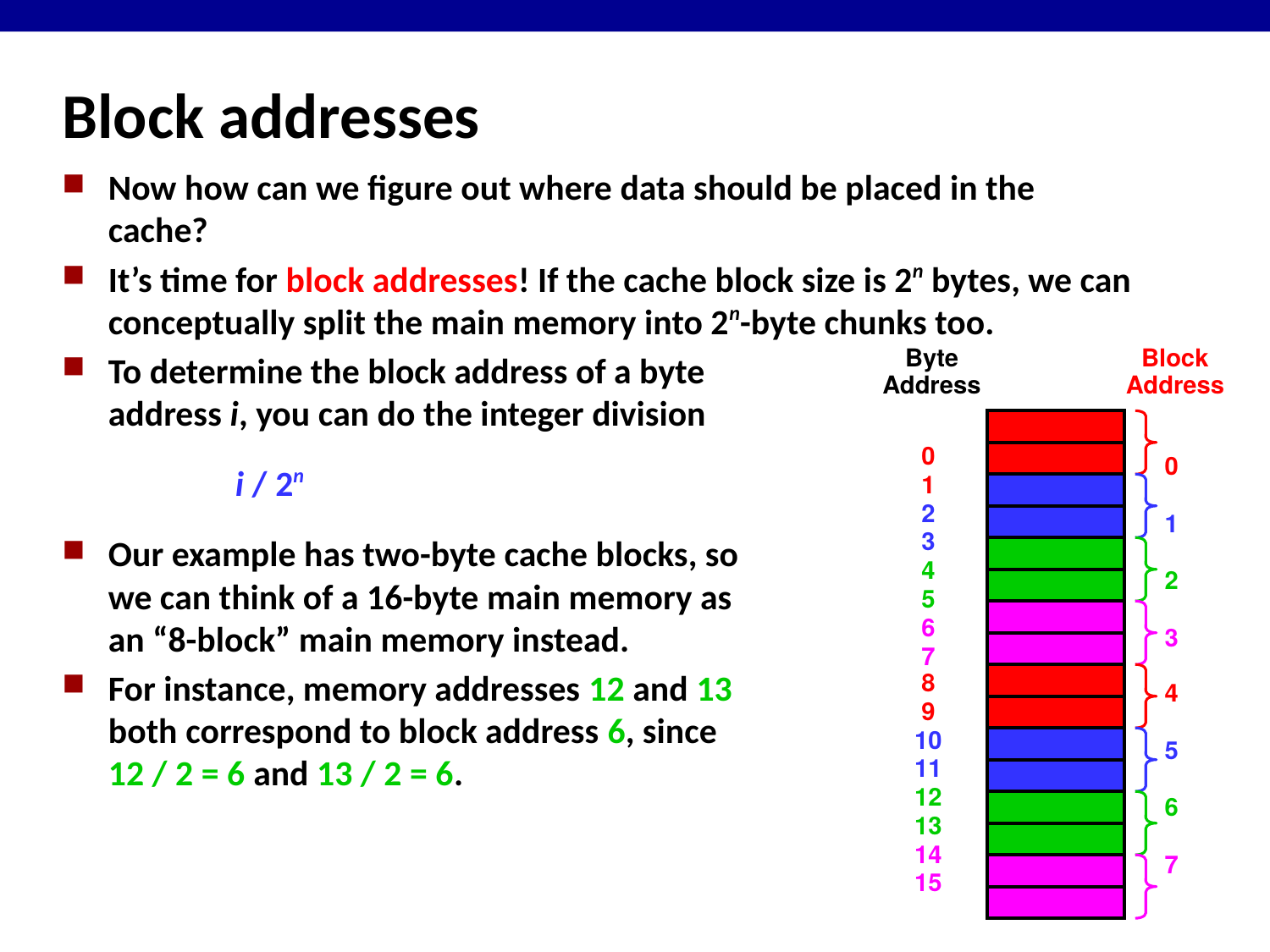

# Block addresses
Now how can we figure out where data should be placed in the cache?
It’s time for block addresses! If the cache block size is 2n bytes, we can conceptually split the main memory into 2n-byte chunks too.
To determine the block address of a byte
	address i, you can do the integer division
		i / 2n
Our example has two-byte cache blocks, so
	we can think of a 16-byte main memory as
	an “8-block” main memory instead.
For instance, memory addresses 12 and 13
	both correspond to block address 6, since
	12 / 2 = 6 and 13 / 2 = 6.
Byte
Address
Block
Address

0
1
2
3
4
5
6
7
8
9
10
11
12
13
14
15
0

1

2

3

4

5

6

7